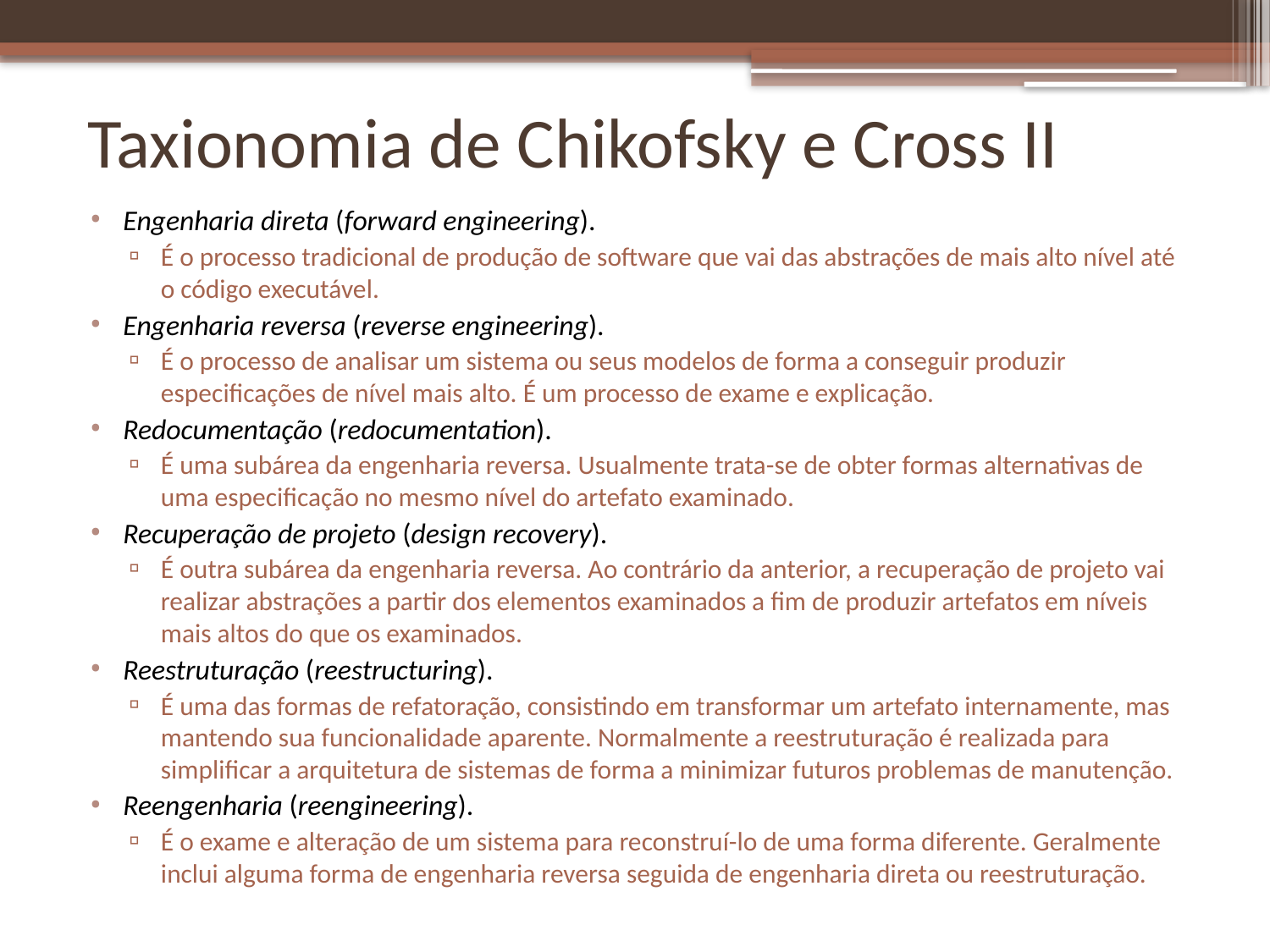

# Taxionomia de Chikofsky e Cross II
Engenharia direta (forward engineering).
É o processo tradicional de produção de software que vai das abstrações de mais alto nível até o código executável.
Engenharia reversa (reverse engineering).
É o processo de analisar um sistema ou seus modelos de forma a conseguir produzir especificações de nível mais alto. É um processo de exame e explicação.
Redocumentação (redocumentation).
É uma subárea da engenharia reversa. Usualmente trata-se de obter formas alternativas de uma especificação no mesmo nível do artefato examinado.
Recuperação de projeto (design recovery).
É outra subárea da engenharia reversa. Ao contrário da anterior, a recuperação de projeto vai realizar abstrações a partir dos elementos examinados a fim de produzir artefatos em níveis mais altos do que os examinados.
Reestruturação (reestructuring).
É uma das formas de refatoração, consistindo em transformar um artefato internamente, mas mantendo sua funcionalidade aparente. Normalmente a reestruturação é realizada para simplificar a arquitetura de sistemas de forma a minimizar futuros problemas de manutenção.
Reengenharia (reengineering).
É o exame e alteração de um sistema para reconstruí-lo de uma forma diferente. Geralmente inclui alguma forma de engenharia reversa seguida de engenharia direta ou reestruturação.